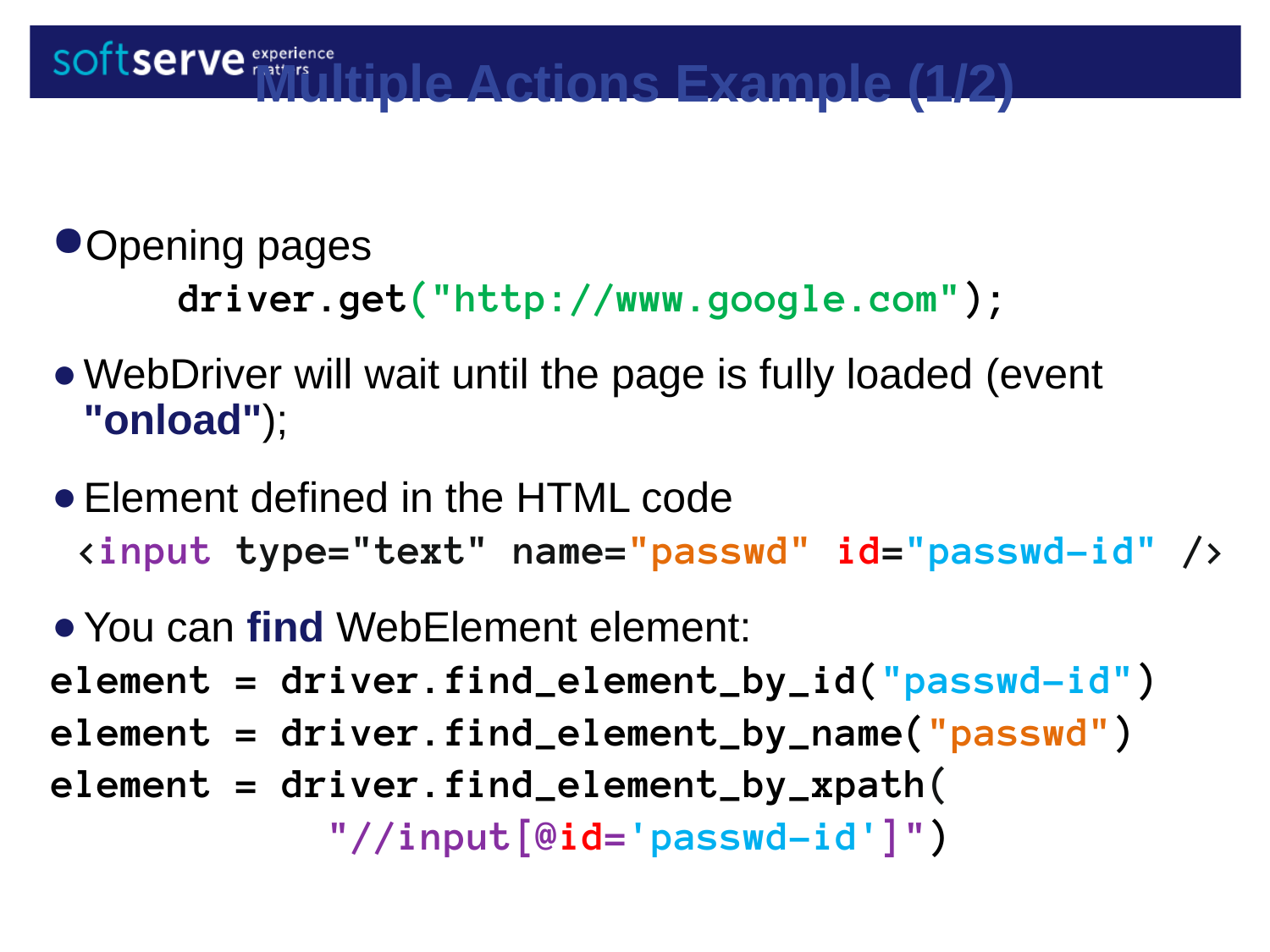

Multiple Actions Example (1/2)
Opening pages
	driver.get("http://www.google.com");
WebDriver will wait until the page is fully loaded (event "onload");
Element defined in the HTML code
  <input type="text" name="passwd" id="passwd-id" />
You can find WebElement element:
element = driver.find_element_by_id("passwd-id")
element = driver.find_element_by_name("passwd")
element = driver.find_element_by_xpath(
            "//input[@id='passwd-id']")